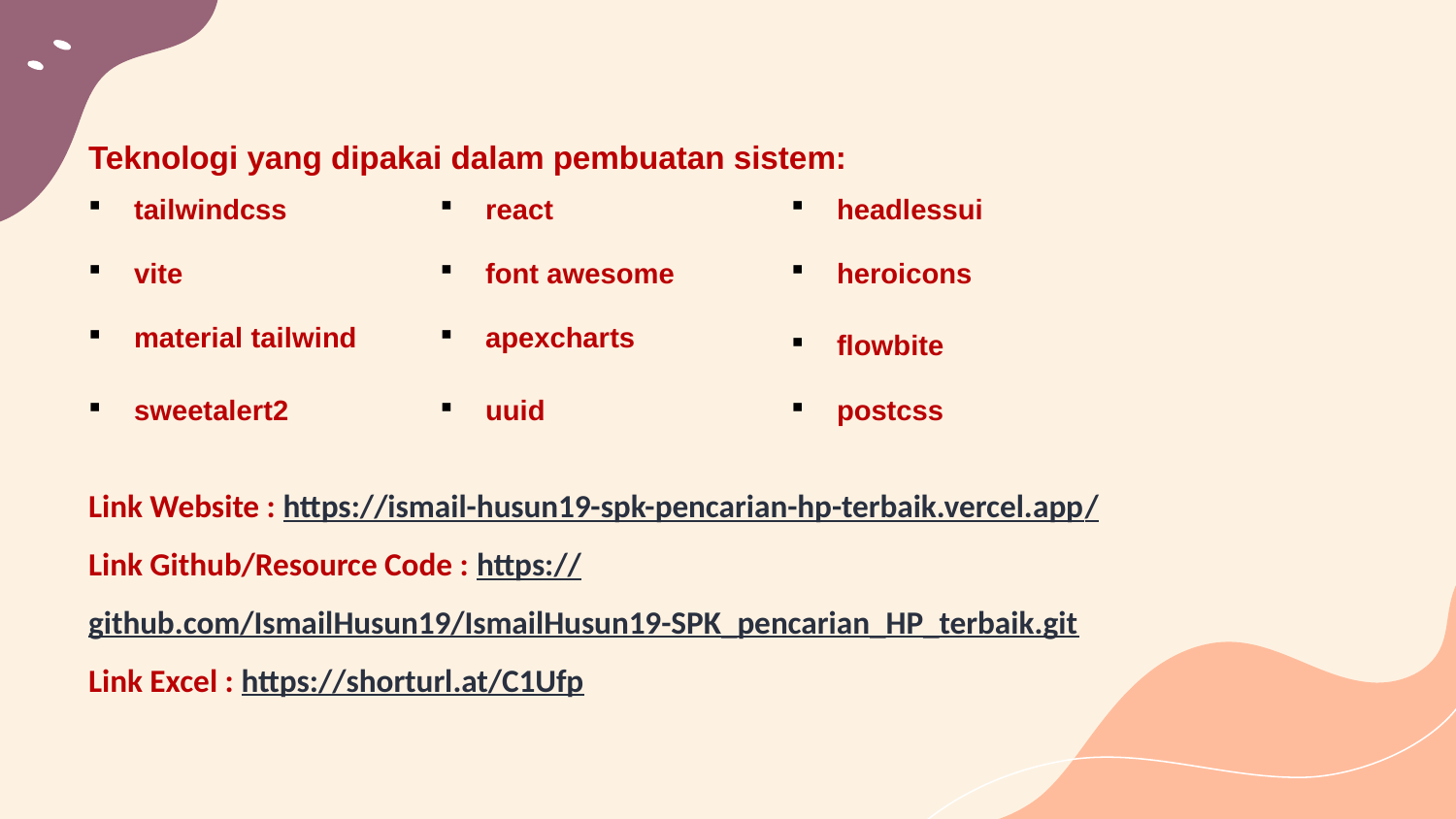

Teknologi yang dipakai dalam pembuatan sistem:

Link Website : https://ismail-husun19-spk-pencarian-hp-terbaik.vercel.app/
Link Github/Resource Code : https://github.com/IsmailHusun19/IsmailHusun19-SPK_pencarian_HP_terbaik.git
Link Excel : https://shorturl.at/C1Ufp
| tailwindcss | react | headlessui |
| --- | --- | --- |
| vite | font awesome | heroicons |
| material tailwind | apexcharts | flowbite |
| sweetalert2 | uuid | postcss |
|  |
| --- |
|  |
| --- |
|  |
| --- |